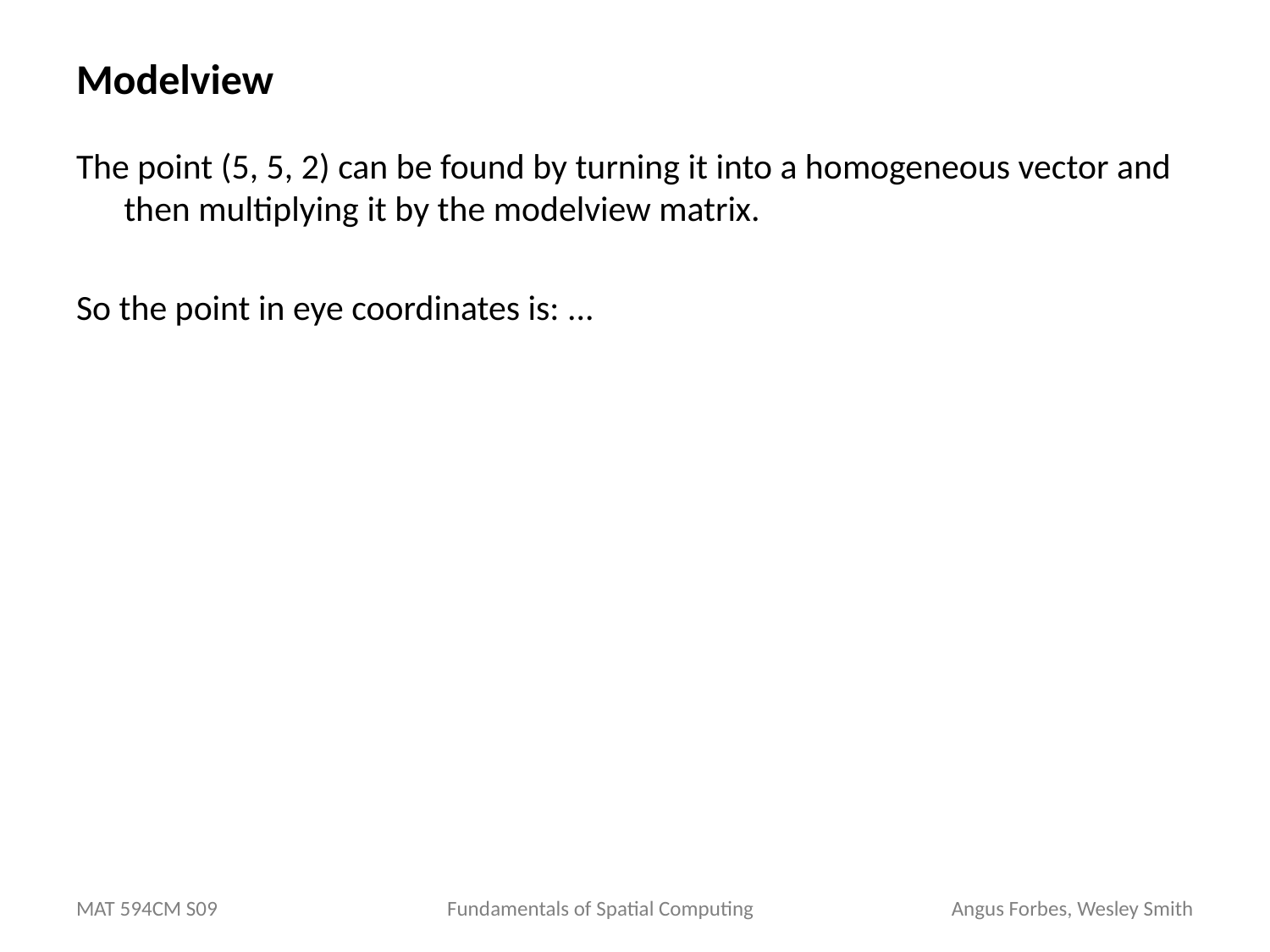

# Modelview
The point (5, 5, 2) can be found by turning it into a homogeneous vector and then multiplying it by the modelview matrix.

So the point in eye coordinates is: ...